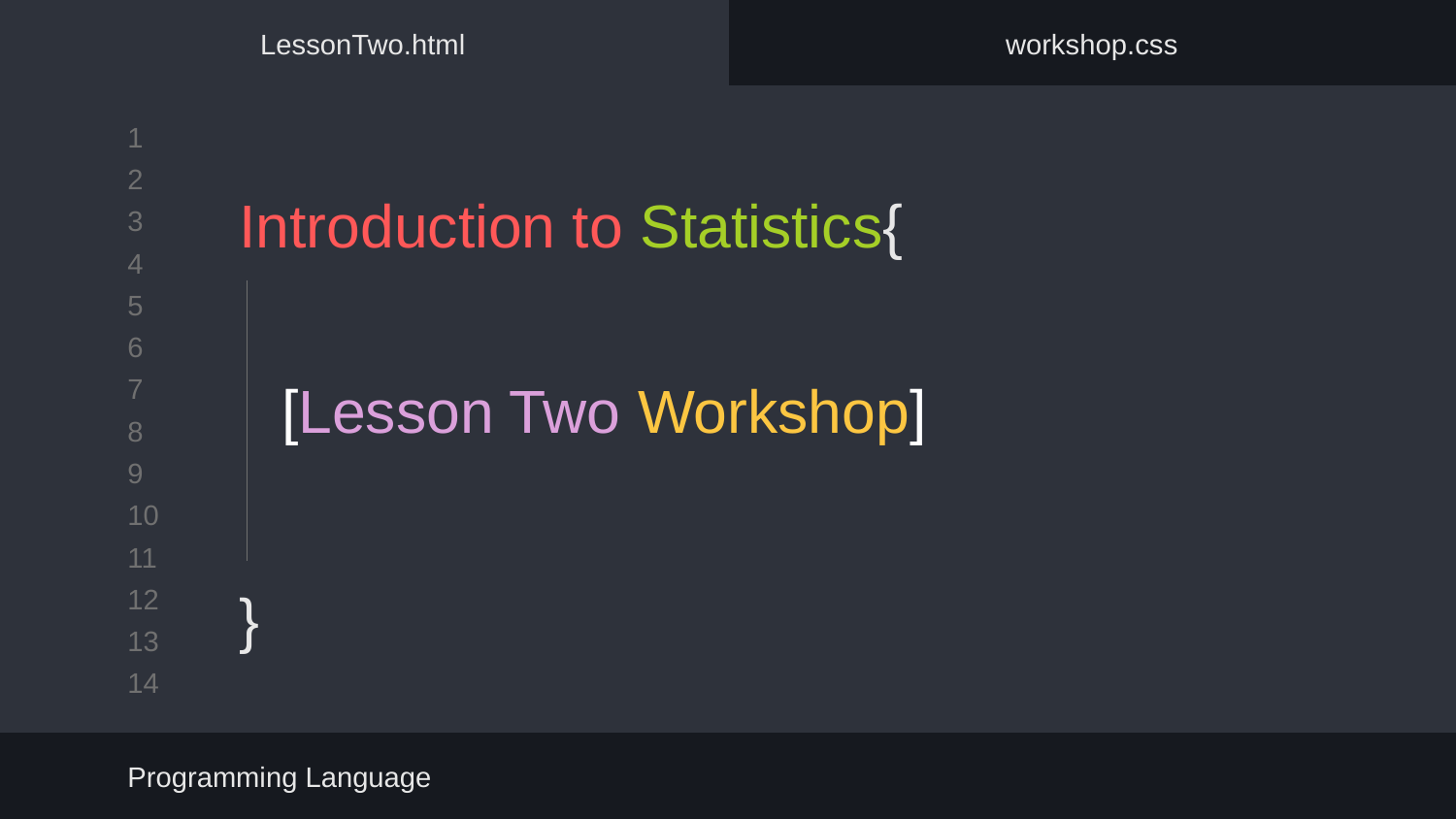

LessonTwo.html
workshop.css
# Introduction to Statistics{
}
[Lesson Two Workshop]
Programming Language